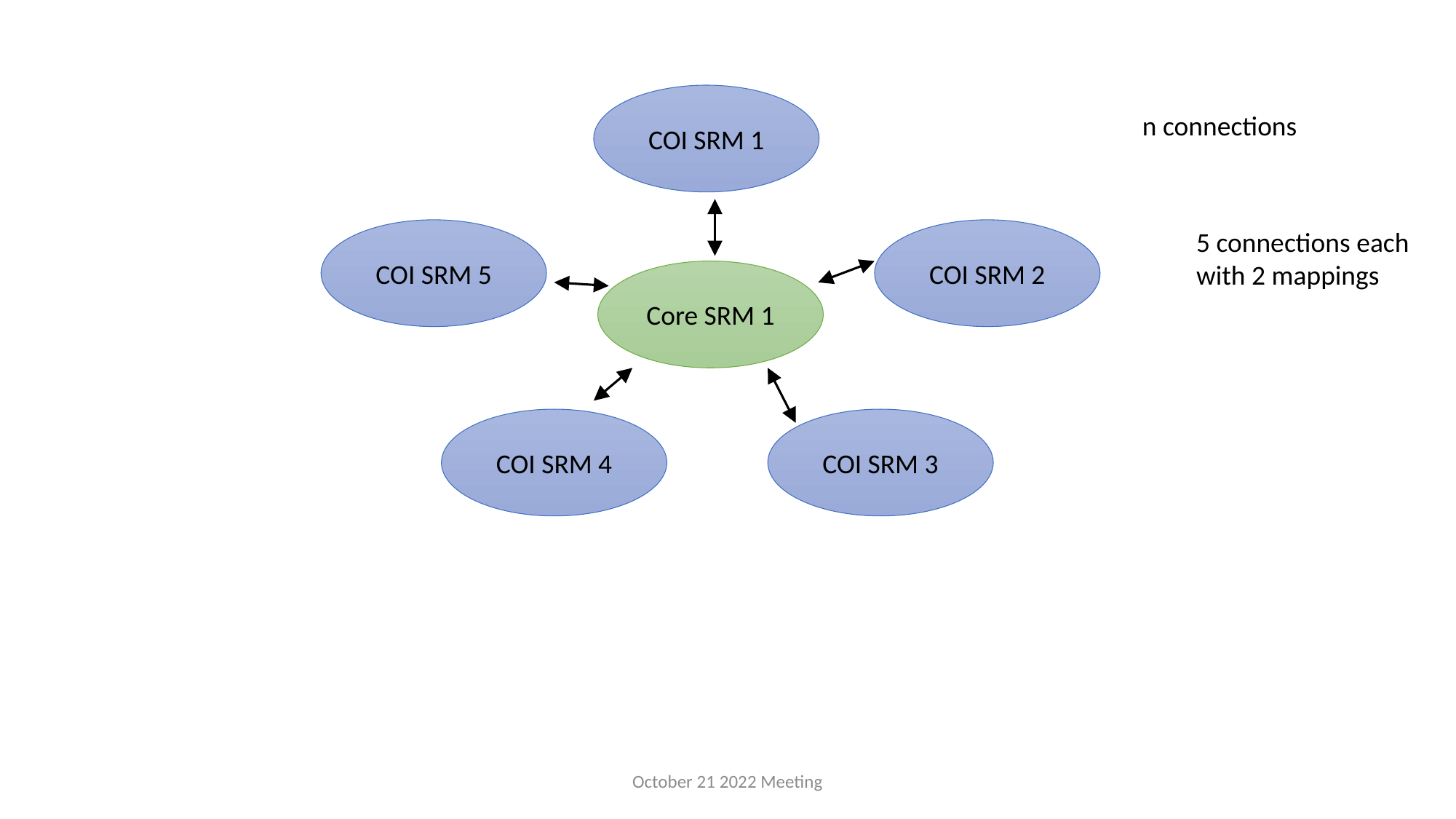

COI SRM 1
n connections
COI SRM 5
COI SRM 2
5 connections each
with 2 mappings
Core SRM 1
COI SRM 3
COI SRM 4
October 21 2022 Meeting